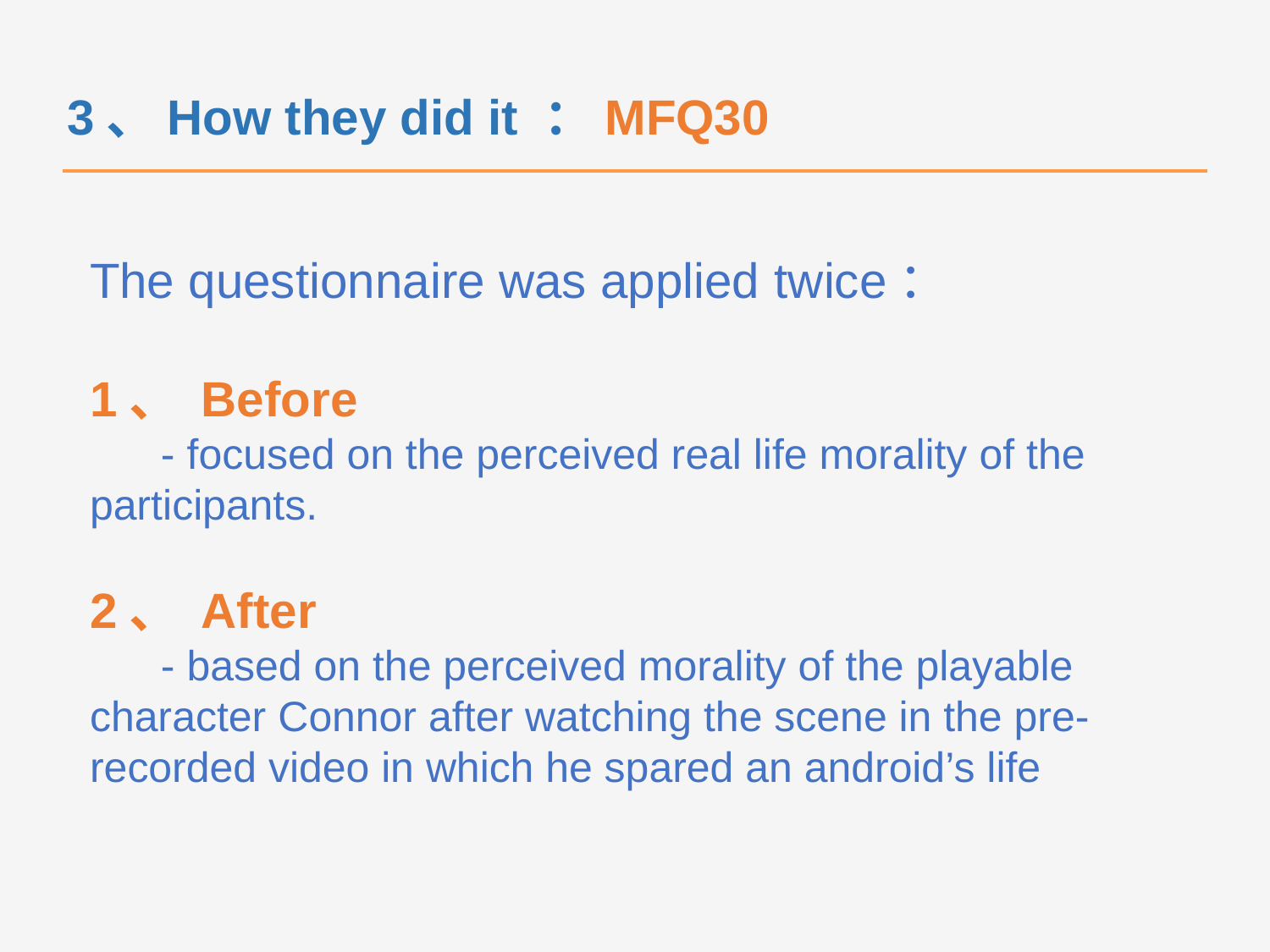

# 3、How they did it ：MFQ30
The questionnaire was applied twice：

1、 Before
      - focused on the perceived real life morality of the participants.

2、 After
      - based on the perceived morality of the playable character Connor after watching the scene in the pre-recorded video in which he spared an android’s life
7